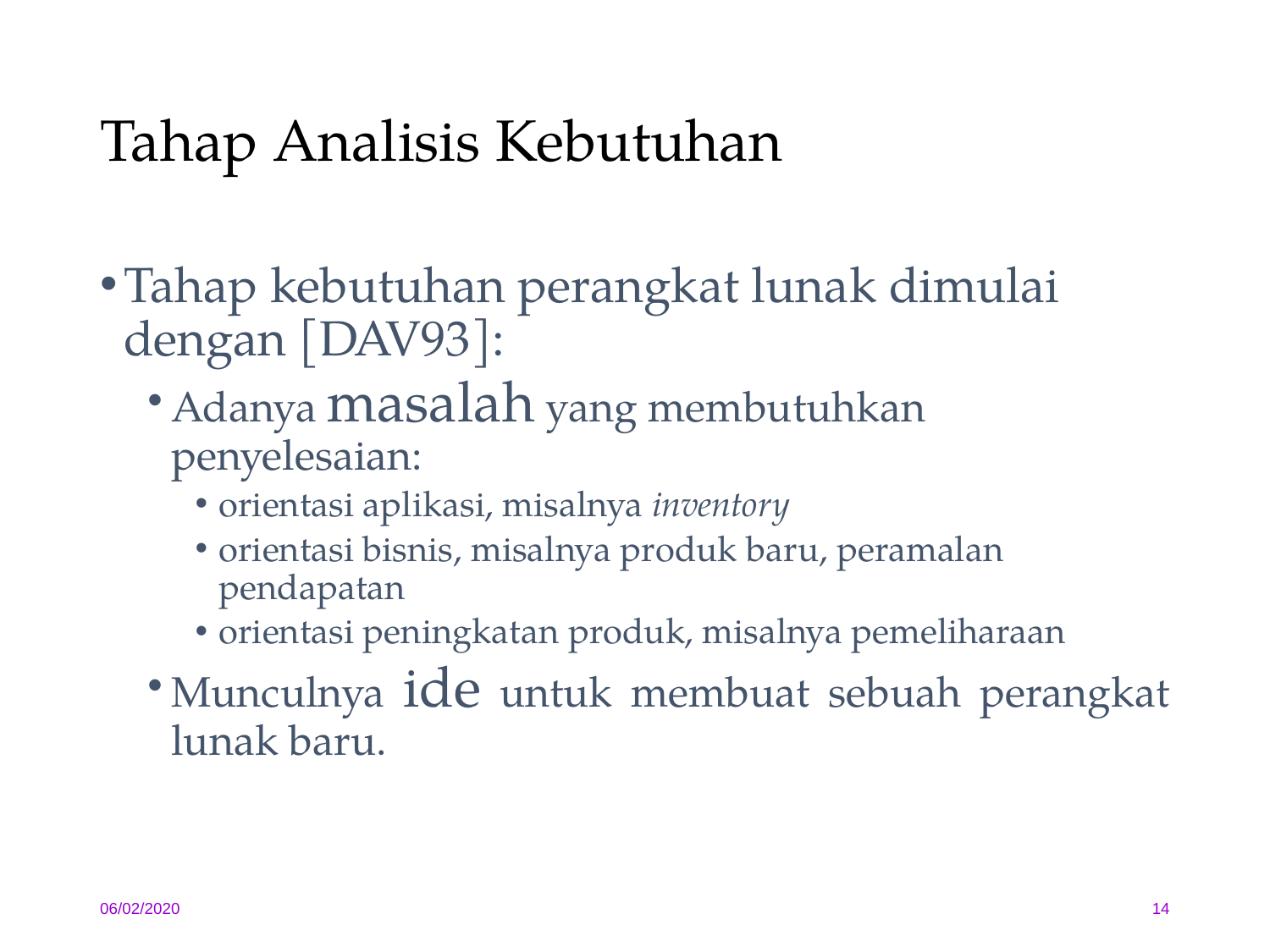

# Tahap Analisis Kebutuhan
Tahap kebutuhan perangkat lunak dimulai dengan [DAV93]:
Adanya masalah yang membutuhkan penyelesaian:
orientasi aplikasi, misalnya inventory
orientasi bisnis, misalnya produk baru, peramalan pendapatan
orientasi peningkatan produk, misalnya pemeliharaan
Munculnya ide untuk membuat sebuah perangkat lunak baru.

06/02/2020
14